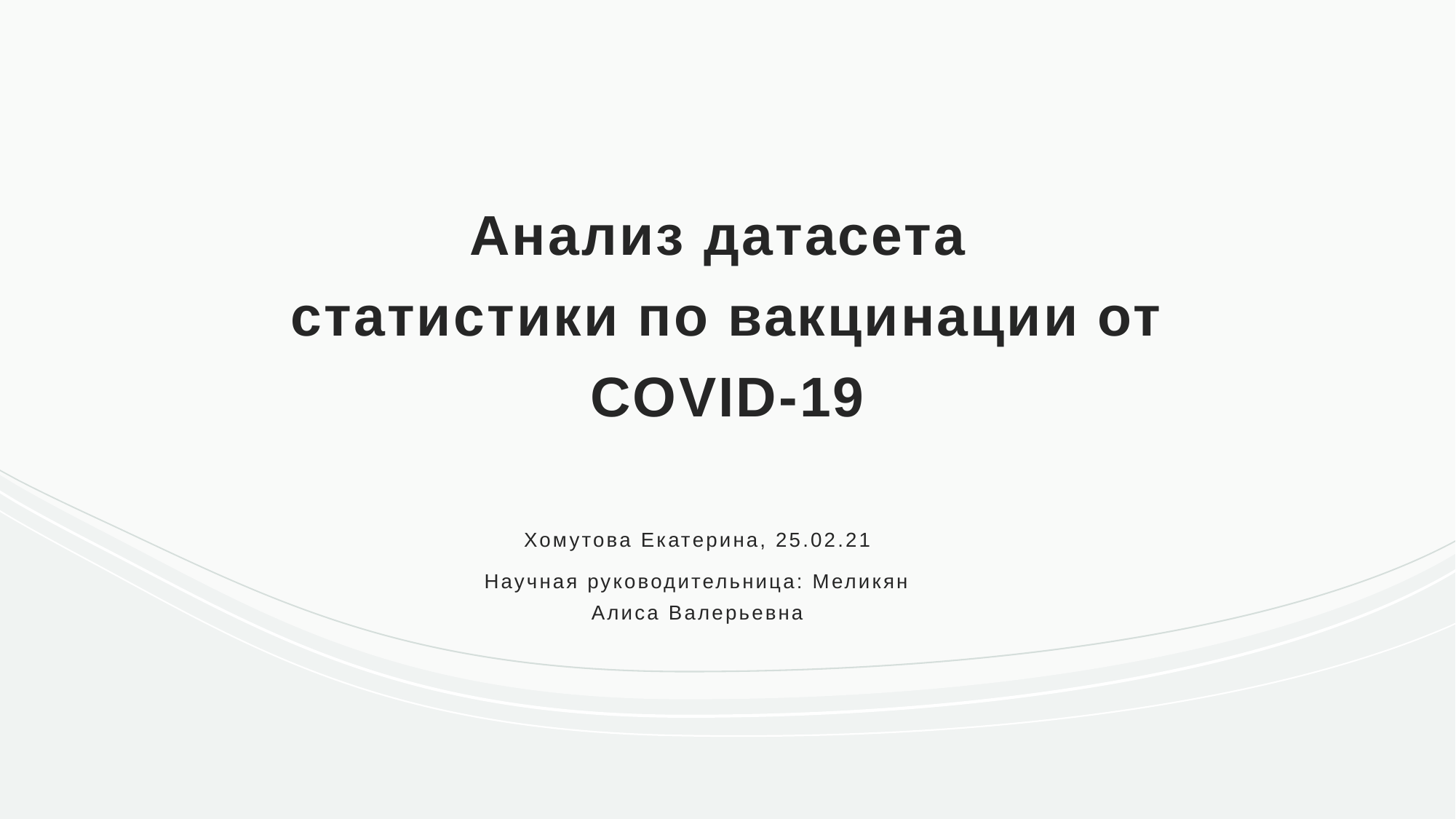

# Анализ датасета статистики по вакцинации от COVID-19
Хомутова Екатерина, 25.02.21
Научная руководительница: Меликян Алиса Валерьевна